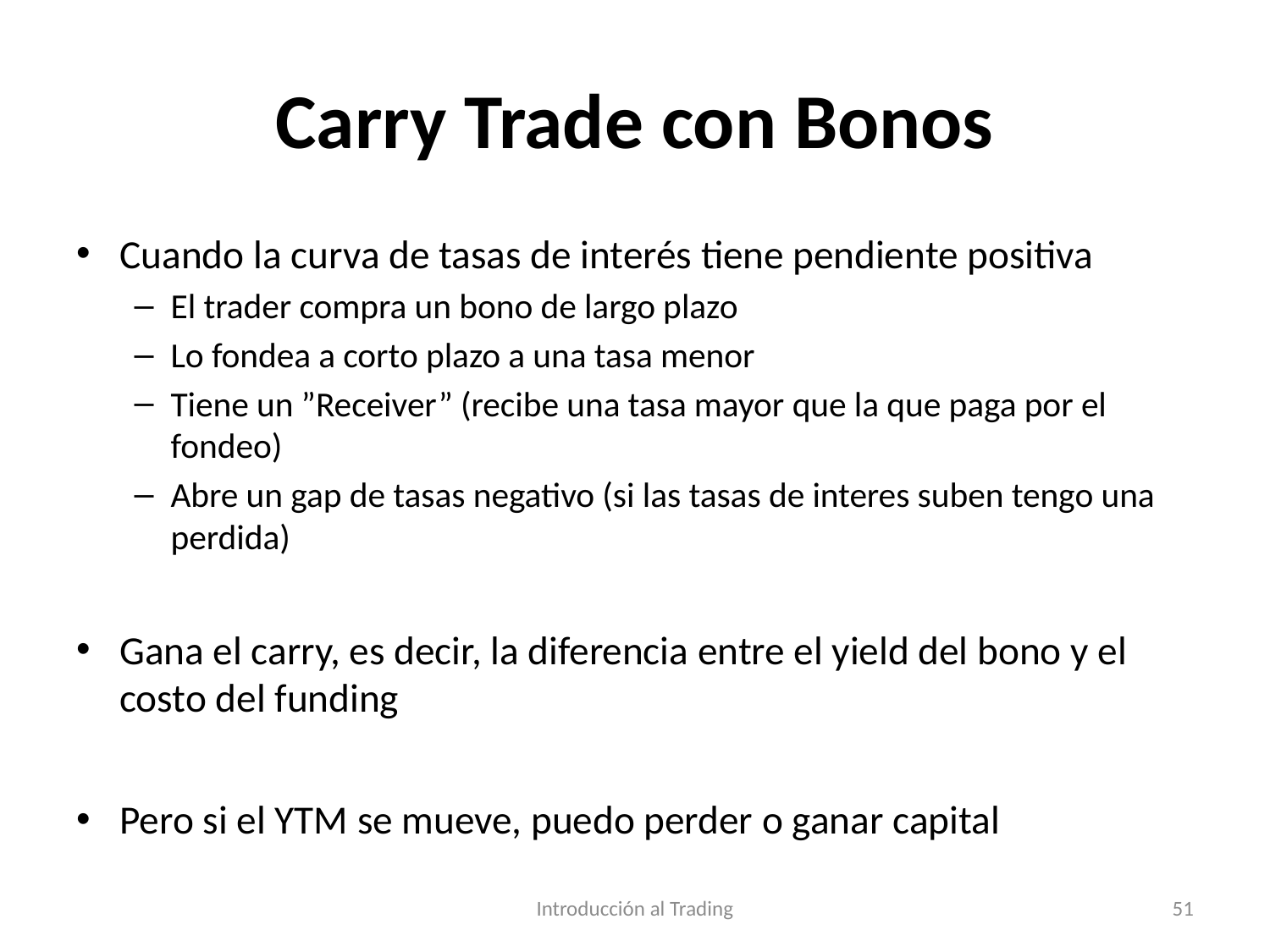

# Carry Trade con Bonos
Cuando la curva de tasas de interés tiene pendiente positiva
El trader compra un bono de largo plazo
Lo fondea a corto plazo a una tasa menor
Tiene un ”Receiver” (recibe una tasa mayor que la que paga por el fondeo)
Abre un gap de tasas negativo (si las tasas de interes suben tengo una perdida)

Gana el carry, es decir, la diferencia entre el yield del bono y el costo del funding

Pero si el YTM se mueve, puedo perder o ganar capital

Introducción al Trading
51